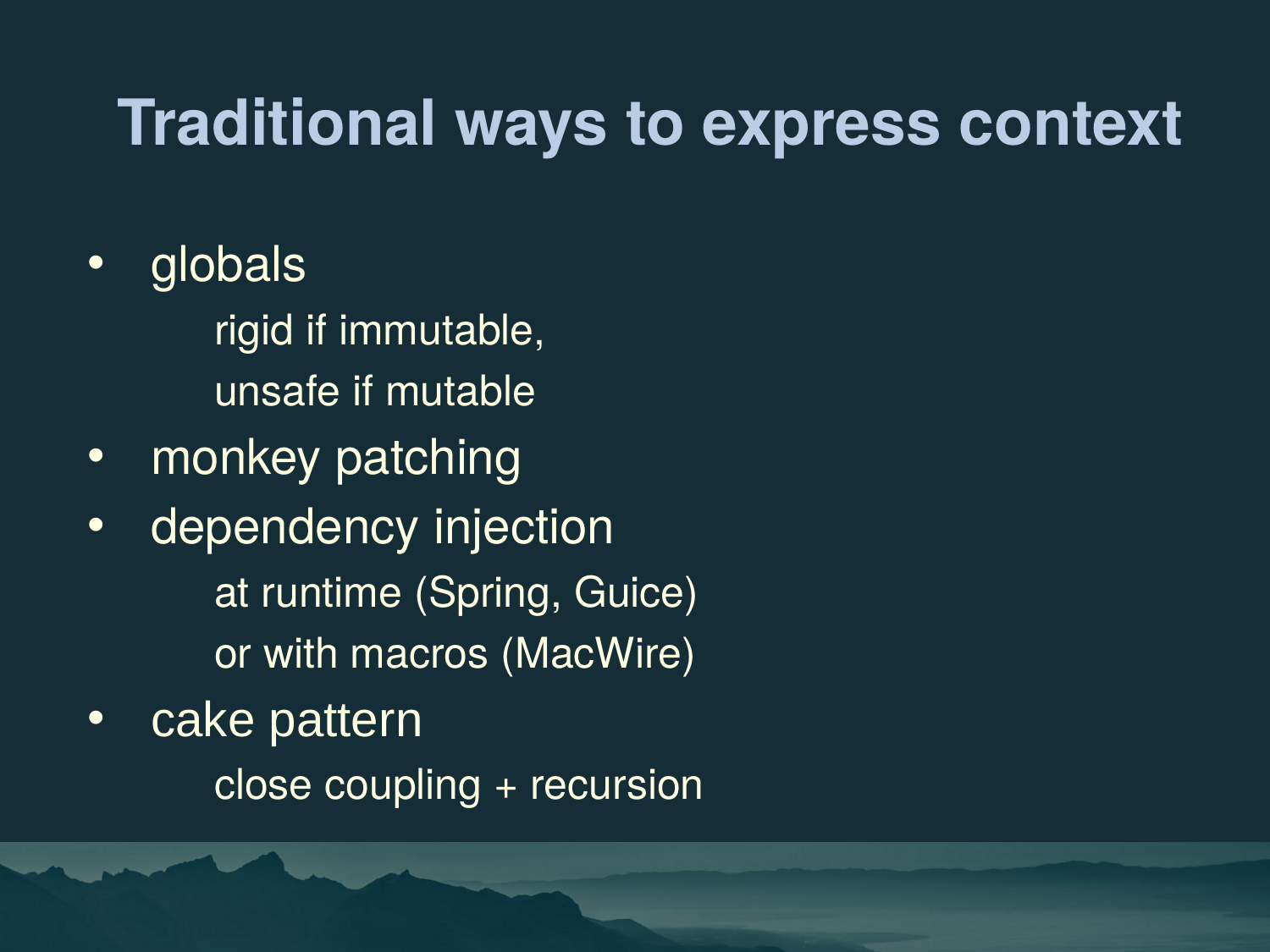

Traditional ways to express context
globals
rigid if immutable,
unsafe if mutable
monkey patching
dependency injection
at runtime (Spring, Guice)
or with macros (MacWire)
cake pattern
close coupling + recursion